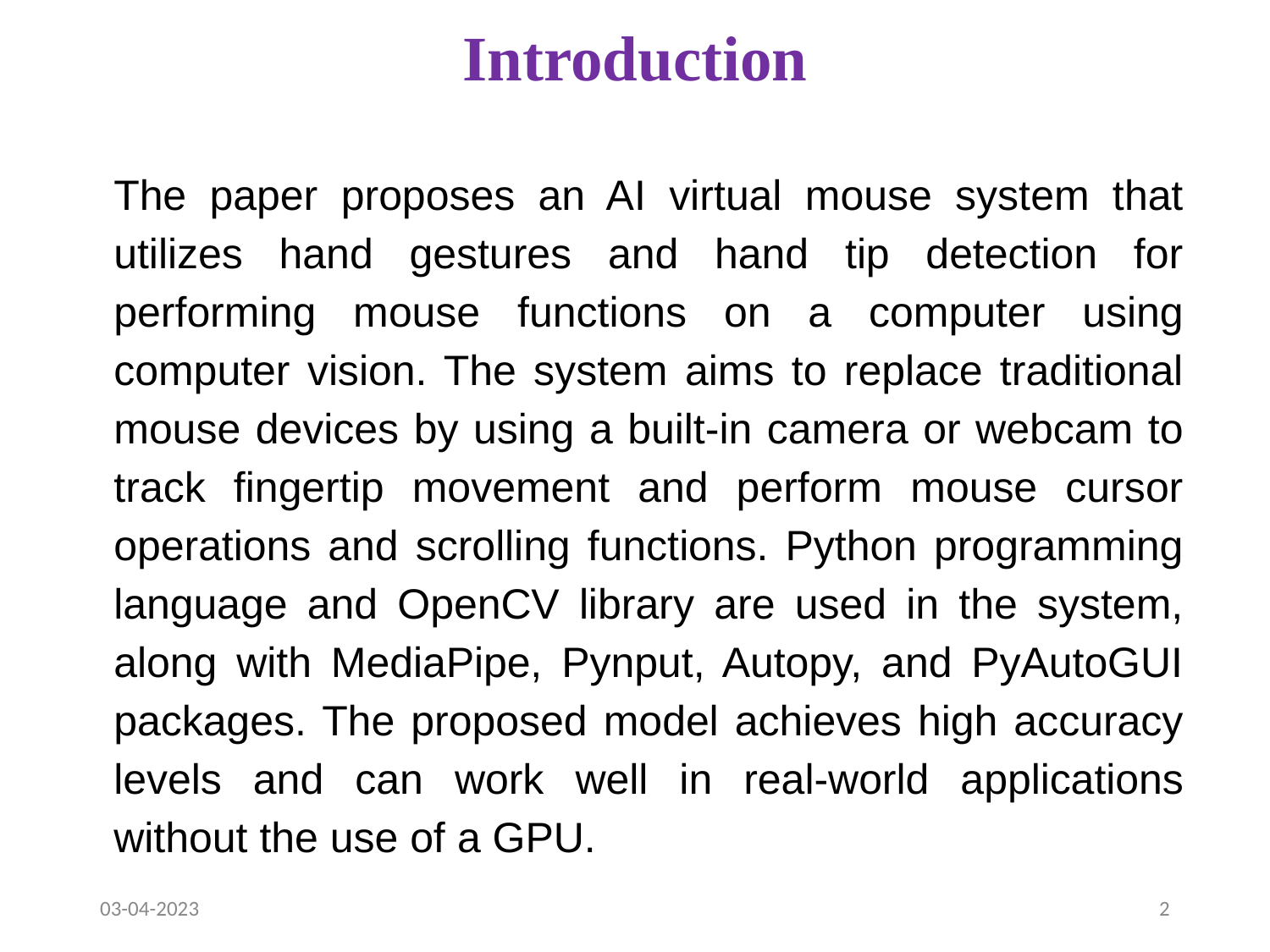

# Introduction
The paper proposes an AI virtual mouse system that utilizes hand gestures and hand tip detection for performing mouse functions on a computer using computer vision. The system aims to replace traditional mouse devices by using a built-in camera or webcam to track fingertip movement and perform mouse cursor operations and scrolling functions. Python programming language and OpenCV library are used in the system, along with MediaPipe, Pynput, Autopy, and PyAutoGUI packages. The proposed model achieves high accuracy levels and can work well in real-world applications without the use of a GPU.
03-04-2023
2